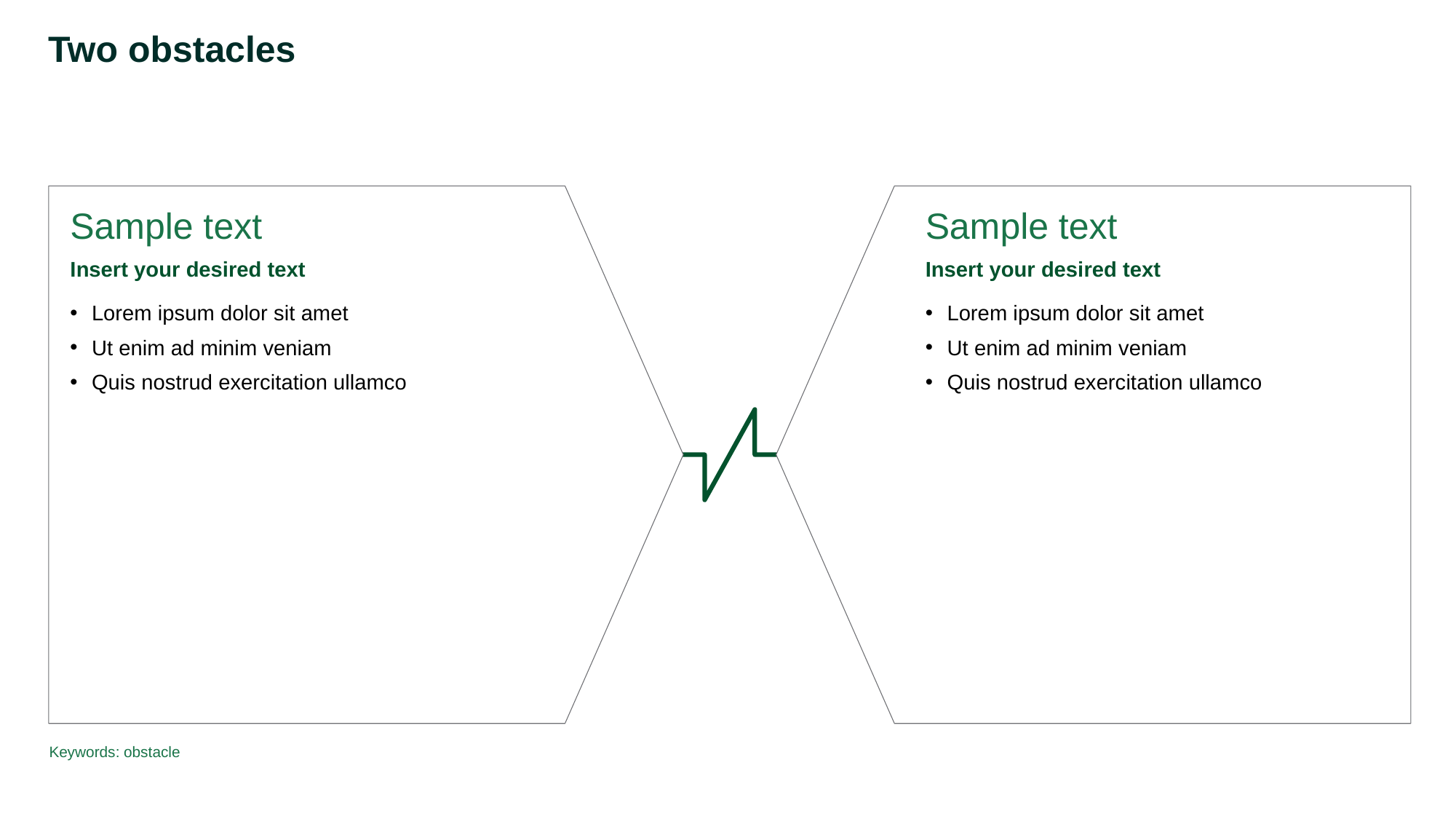

# Two obstacles
Sample text
Insert your desired text
Lorem ipsum dolor sit amet
Ut enim ad minim veniam
Quis nostrud exercitation ullamco

Sample text
Insert your desired text
Lorem ipsum dolor sit amet
Ut enim ad minim veniam
Quis nostrud exercitation ullamco

Keywords: obstacle